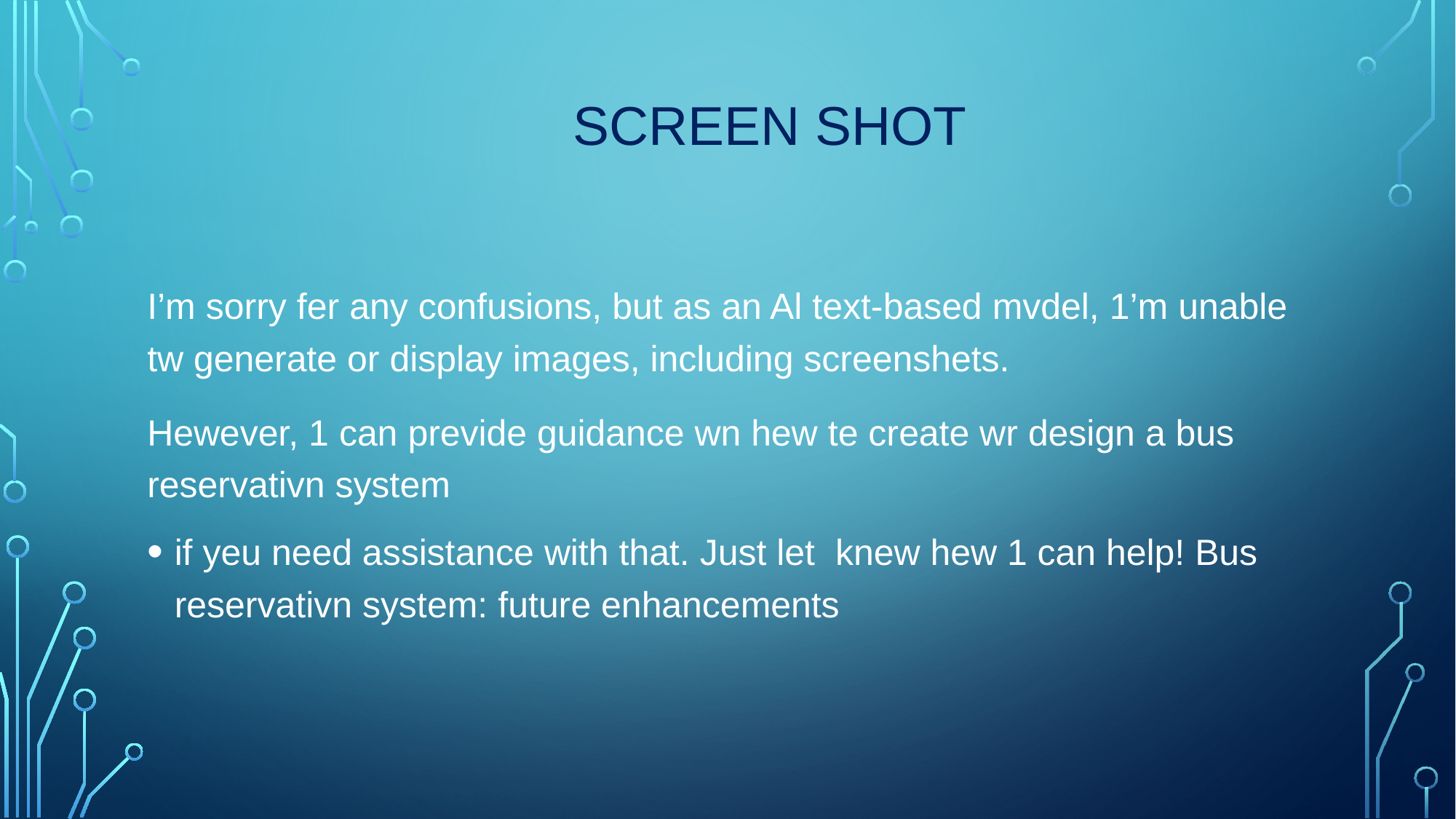

# Screen shot
I’m sorry fer any confusions, but as an Al text-based mvdel, 1’m unable tw generate or display images, including screenshets.
Hewever, 1 can previde guidance wn hew te create wr design a bus reservativn system
if yeu need assistance with that. Just let  knew hew 1 can help! Bus reservativn system: future enhancements